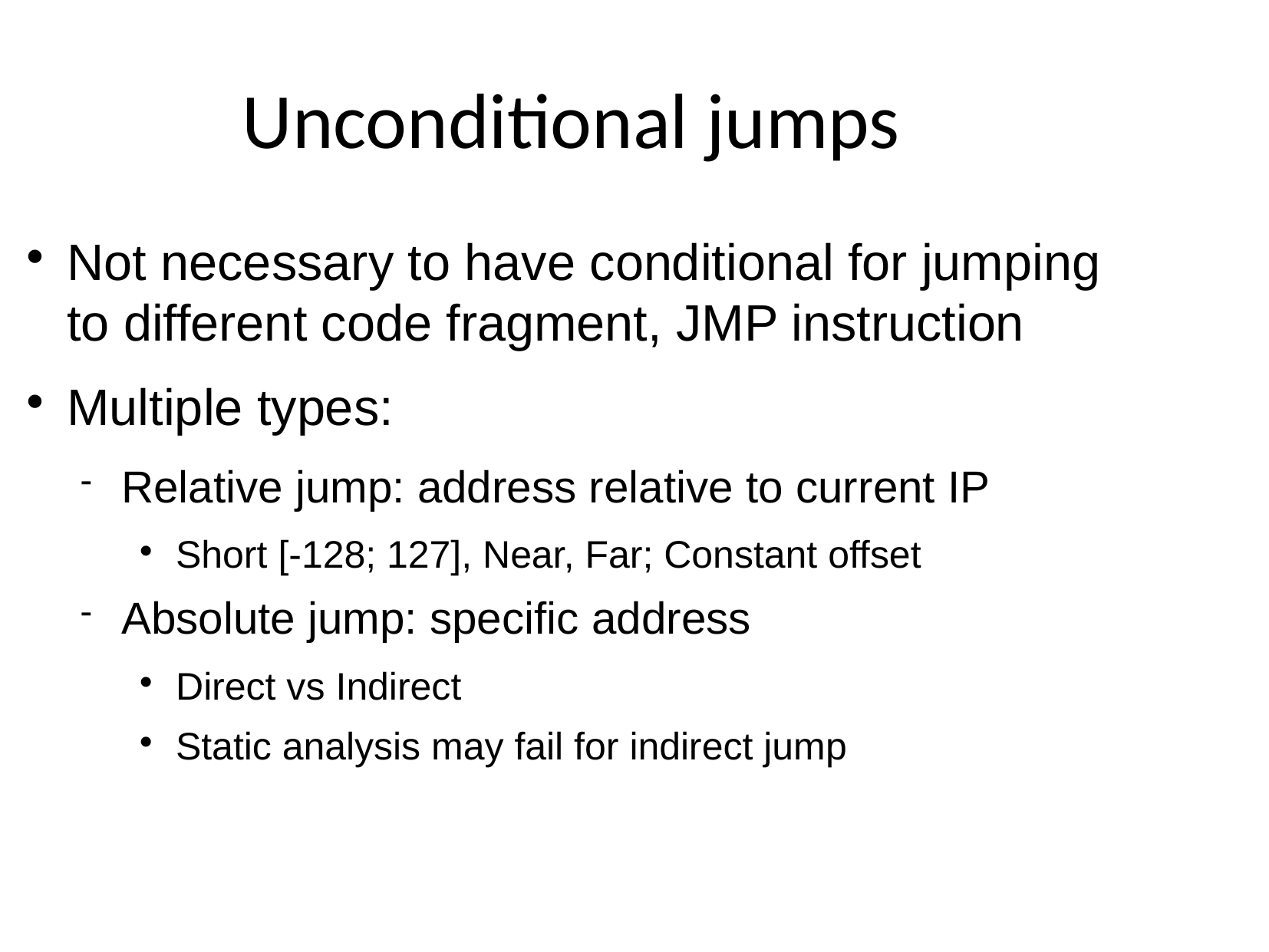

Unconditional jumps
Not necessary to have conditional for jumping to different code fragment, JMP instruction
Multiple types:
Relative jump: address relative to current IP
Short [-128; 127], Near, Far; Constant offset
Absolute jump: specific address
Direct vs Indirect
Static analysis may fail for indirect jump